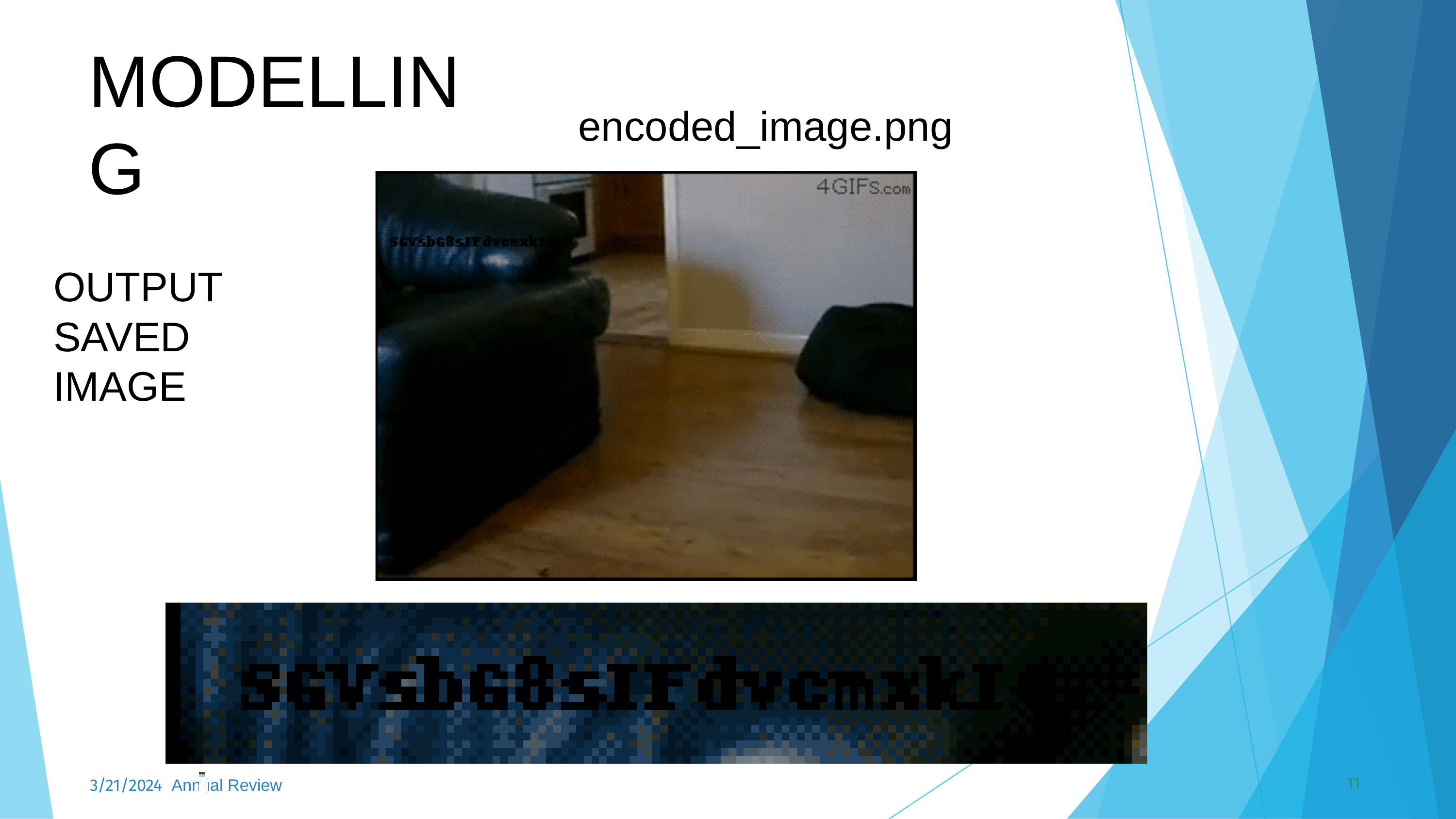

MODELLING
encoded_image.png

OUTPUT SAVED
IMAGE

3/21/2024  Annual Review

11